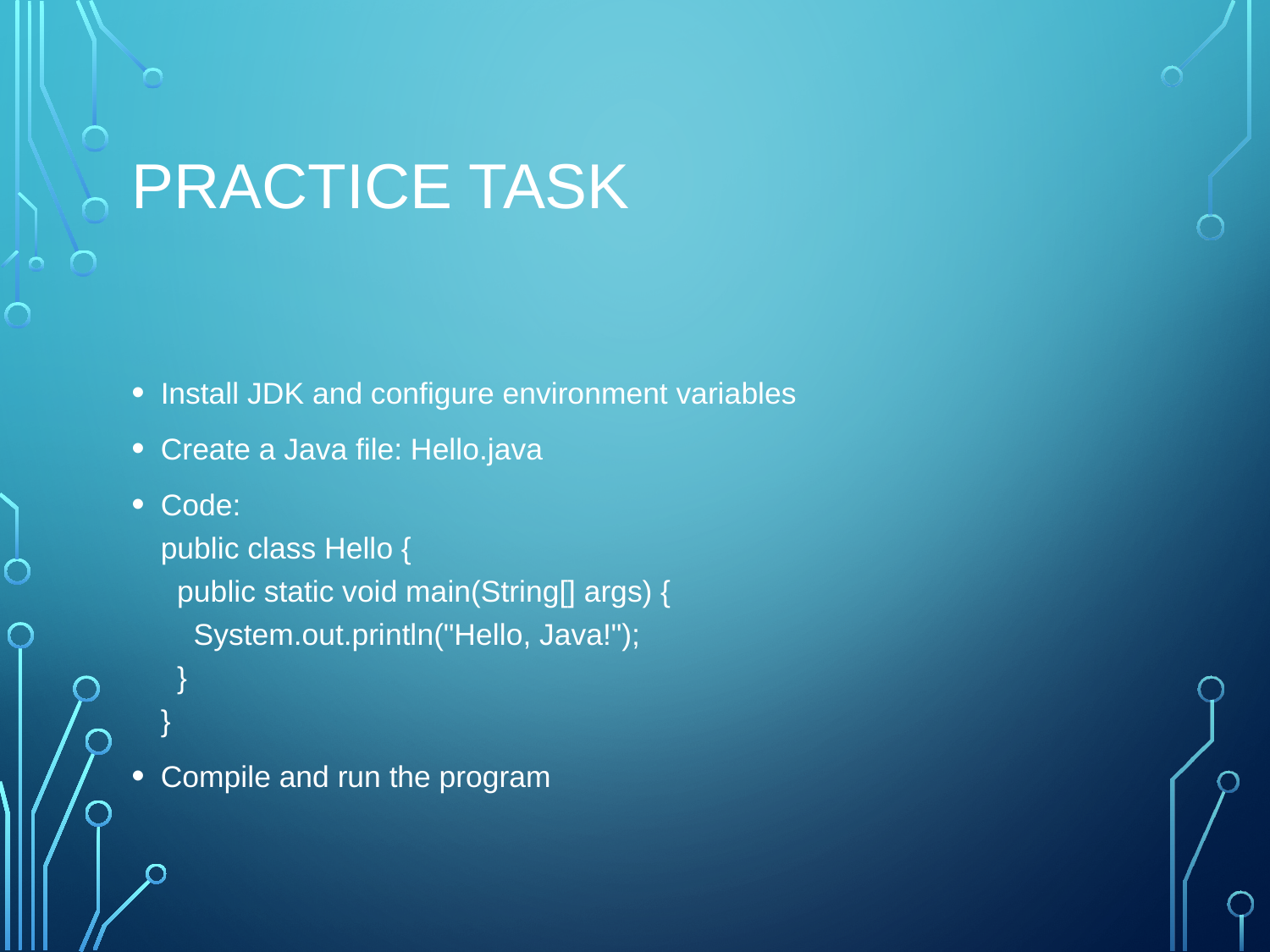

# Practice Task

Install JDK and configure environment variables
Create a Java file: Hello.java
Code:
public class Hello {
  public static void main(String[] args) {
    System.out.println("Hello, Java!");
  }
}
Compile and run the program